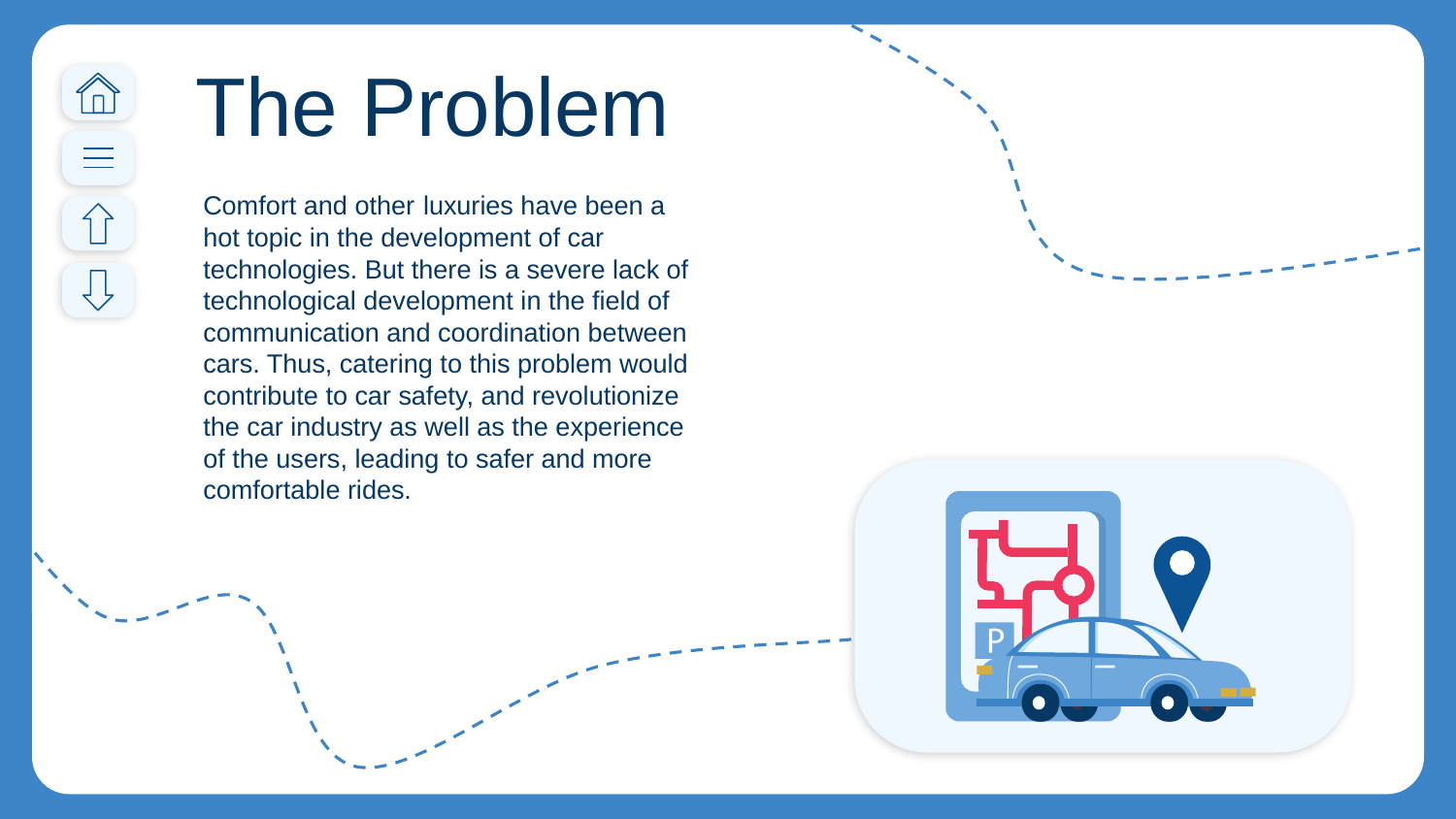

# The Problem

Comfort and other luxuries have been a hot topic in the development of car technologies. But there is a severe lack of technological development in the field of communication and coordination between cars. Thus, catering to this problem would contribute to car safety, and revolutionize the car industry as well as the experience of the users, leading to safer and more comfortable rides.